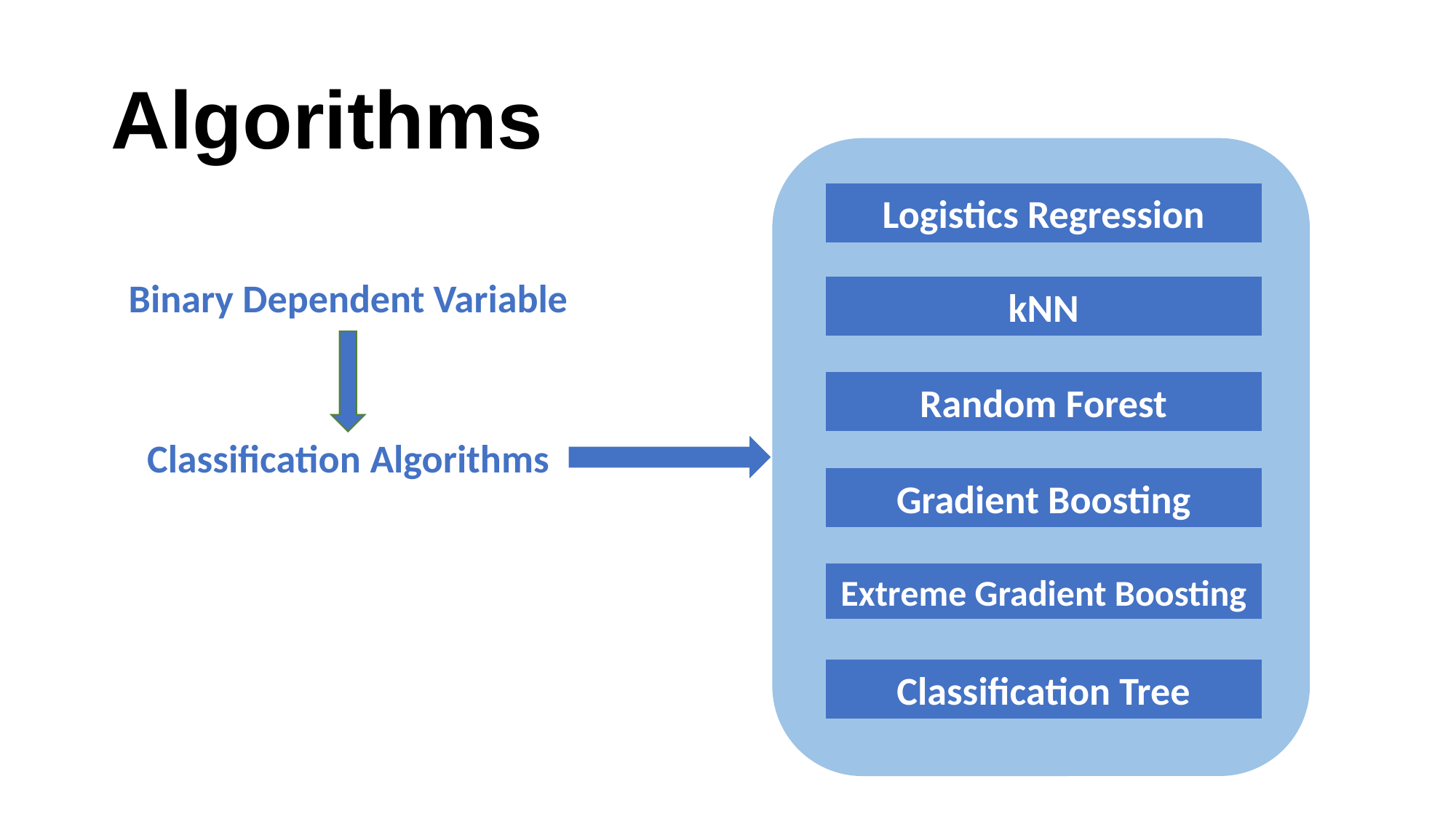

# Algorithms

Logistics Regression
Binary Dependent Variable
kNN

Random Forest
Classification Algorithms

Gradient Boosting
Extreme Gradient Boosting
Classification Tree